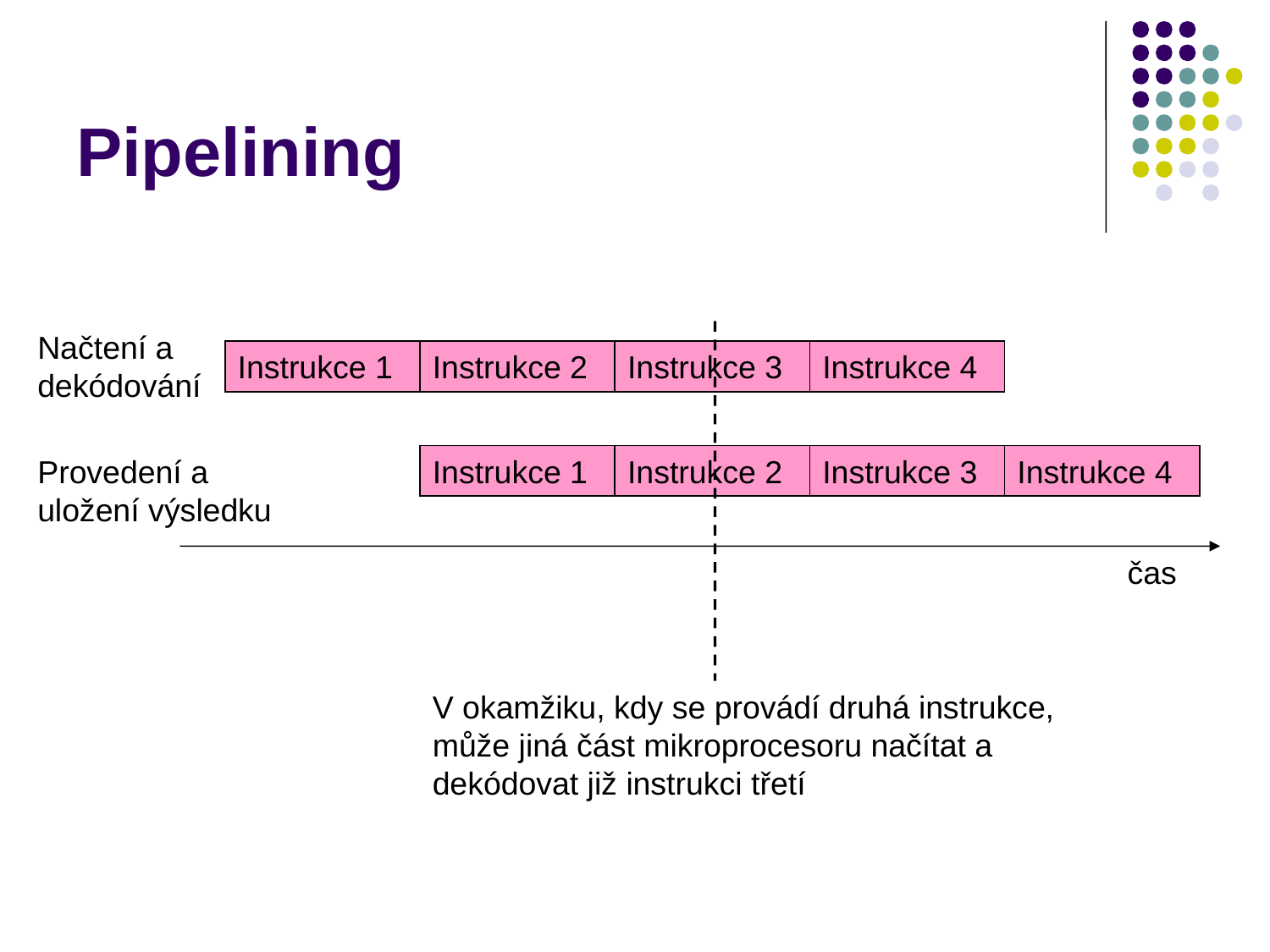

# Pipelining
Načtení a dekódování

Instrukce 1
Instrukce 2
Instrukce 3
Instrukce 4
Provedení a uložení výsledku
Instrukce 1
Instrukce 2
Instrukce 3
Instrukce 4

čas
V okamžiku, kdy se provádí druhá instrukce, může jiná část mikroprocesoru načítat a dekódovat již instrukci třetí